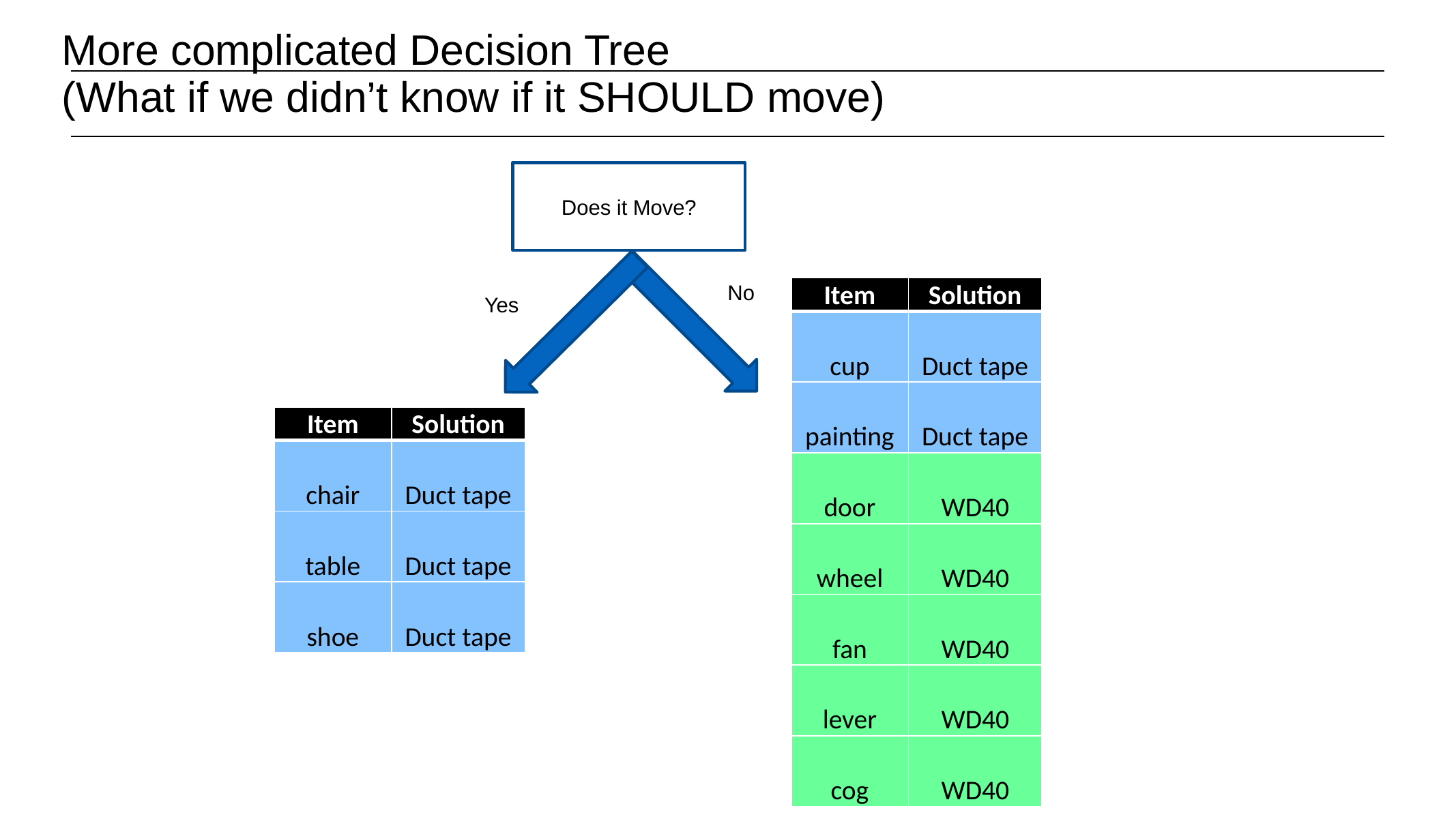

# More complicated Decision Tree (What if we didn’t know if it SHOULD move)
Does it Move?
No
| Item | Solution |
| --- | --- |
| cup | Duct tape |
| painting | Duct tape |
| door | WD40 |
| wheel | WD40 |
| fan | WD40 |
| lever | WD40 |
| cog | WD40 |
Yes

| Item | Solution |
| --- | --- |
| chair | Duct tape |
| table | Duct tape |
| shoe | Duct tape |